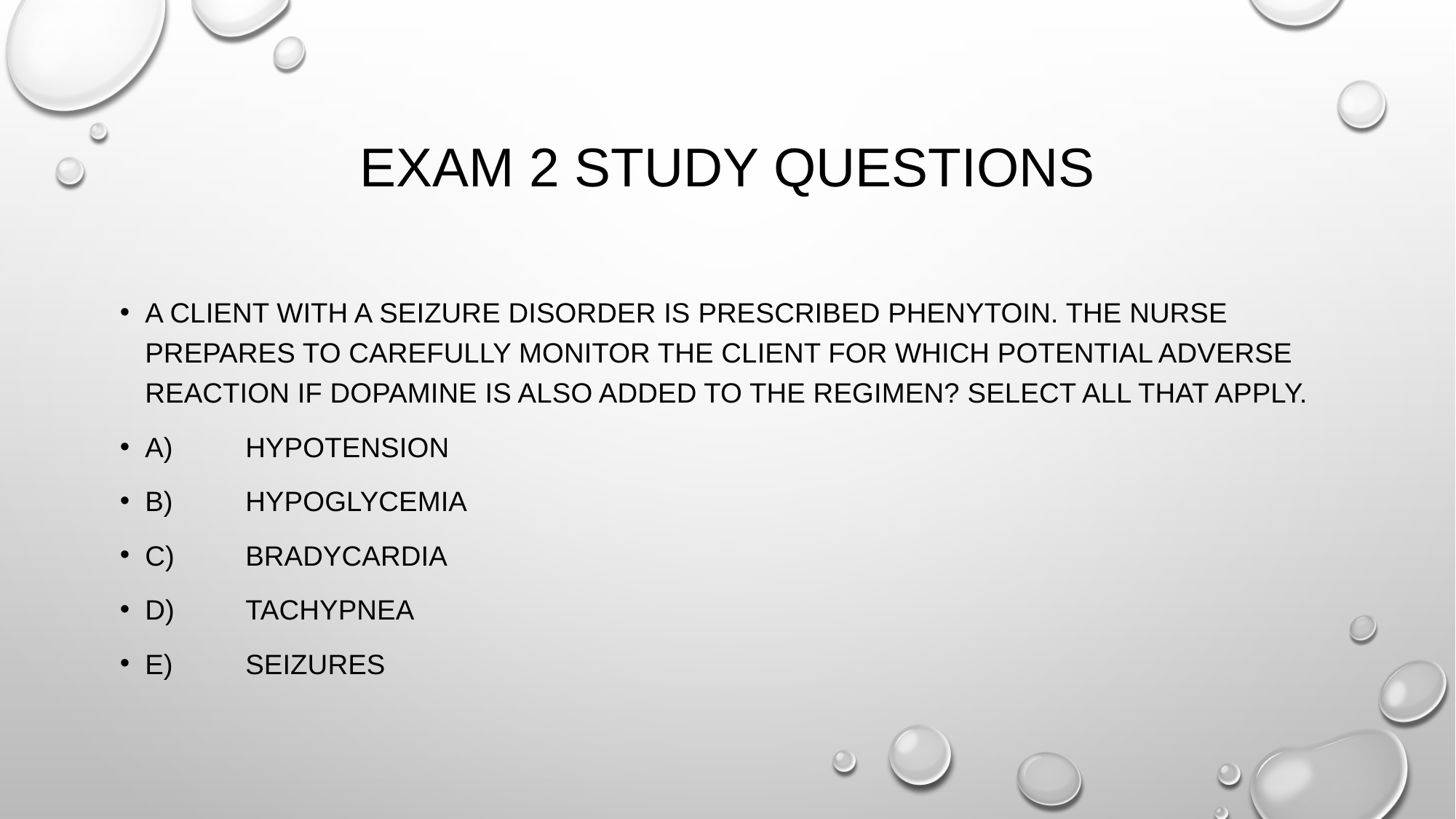

# Exam 2 study questions
A client with a seizure disorder is prescribed phenytoin. The nurse prepares to carefully monitor the client for which potential adverse reaction if dopamine is also added to the regimen? Select all that apply.
A)	Hypotension
B)	Hypoglycemia
C)	Bradycardia
D)	Tachypnea
E)	Seizures